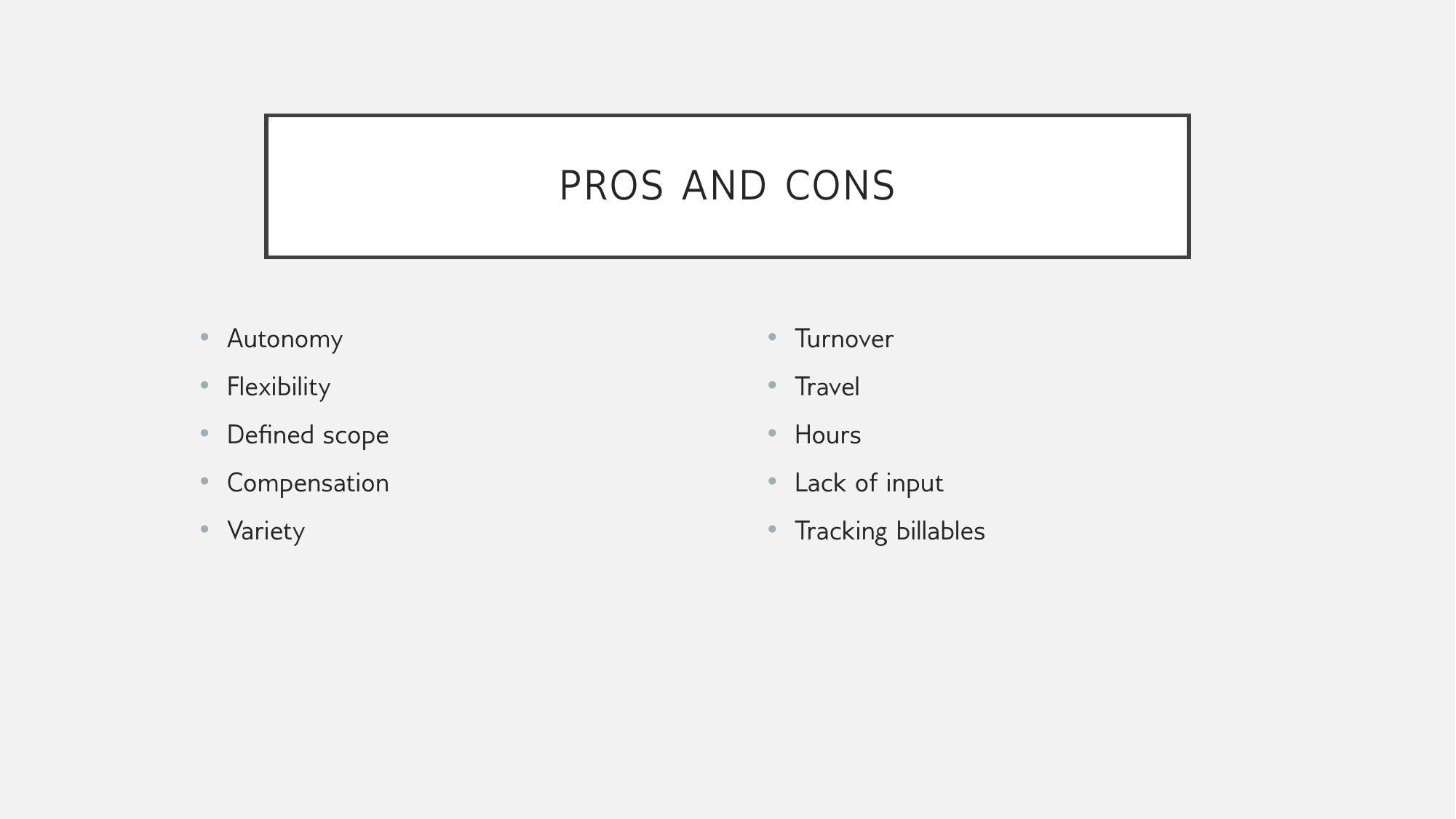

# Pros and cons
Autonomy
Flexibility
Defined scope
Compensation
Variety
Turnover
Travel
Hours
Lack of input
Tracking billables